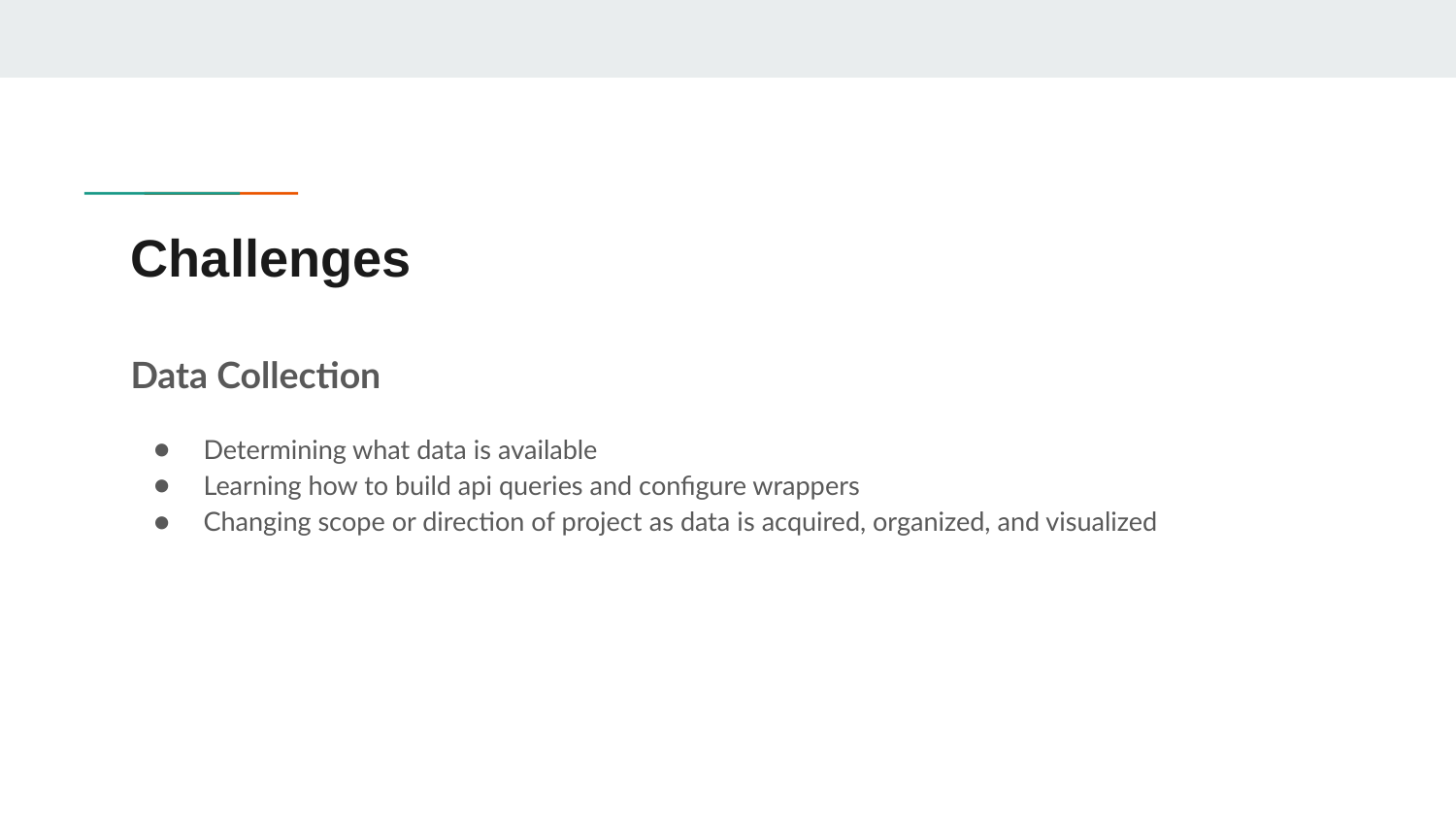

# Challenges
Data Collection
Determining what data is available
Learning how to build api queries and configure wrappers
Changing scope or direction of project as data is acquired, organized, and visualized